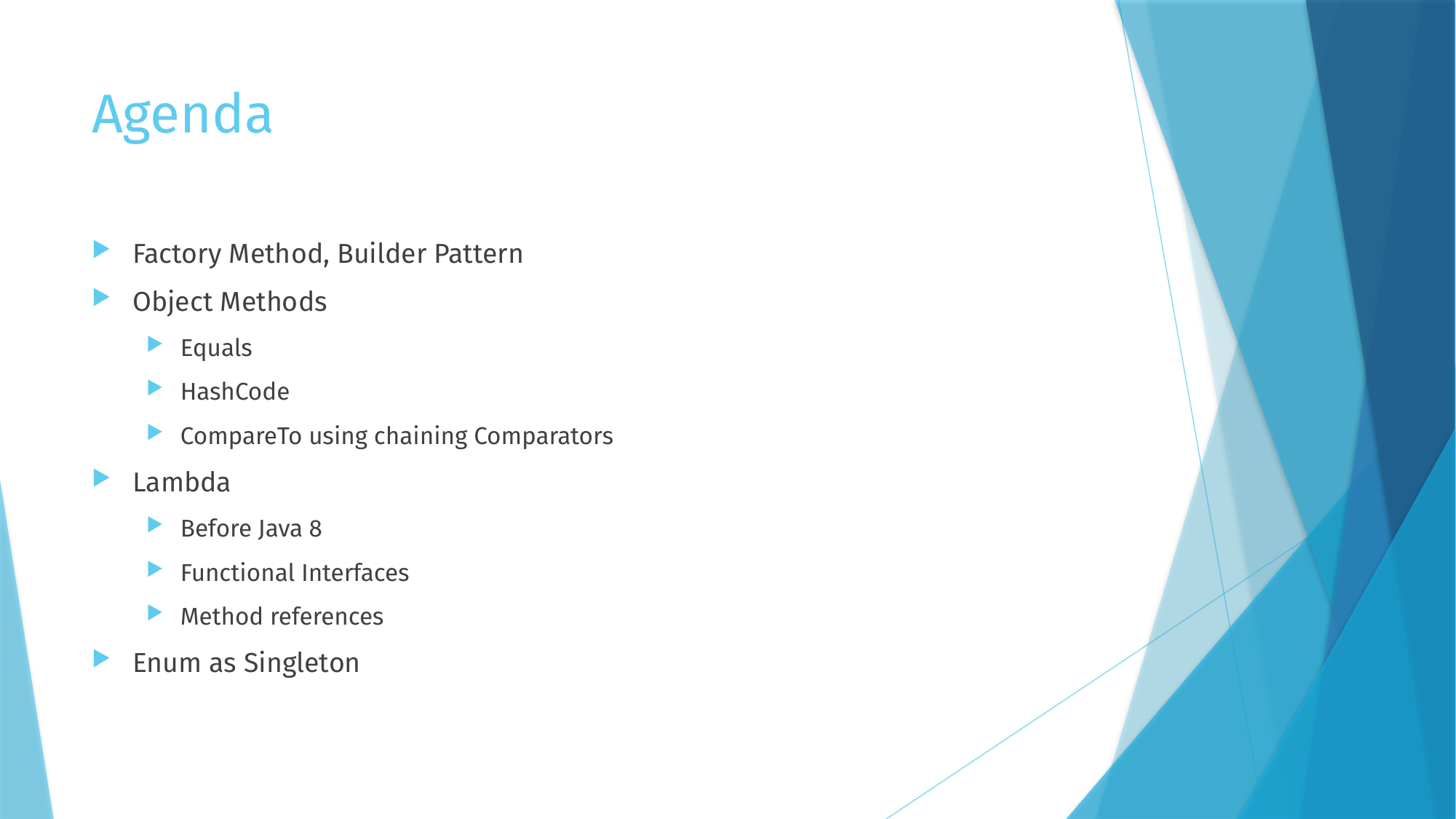

# Agenda
Factory Method, Builder Pattern
Object Methods
Equals
HashCode
CompareTo using chaining Comparators
Lambda
Before Java 8
Functional Interfaces
Method references
Enum as Singleton